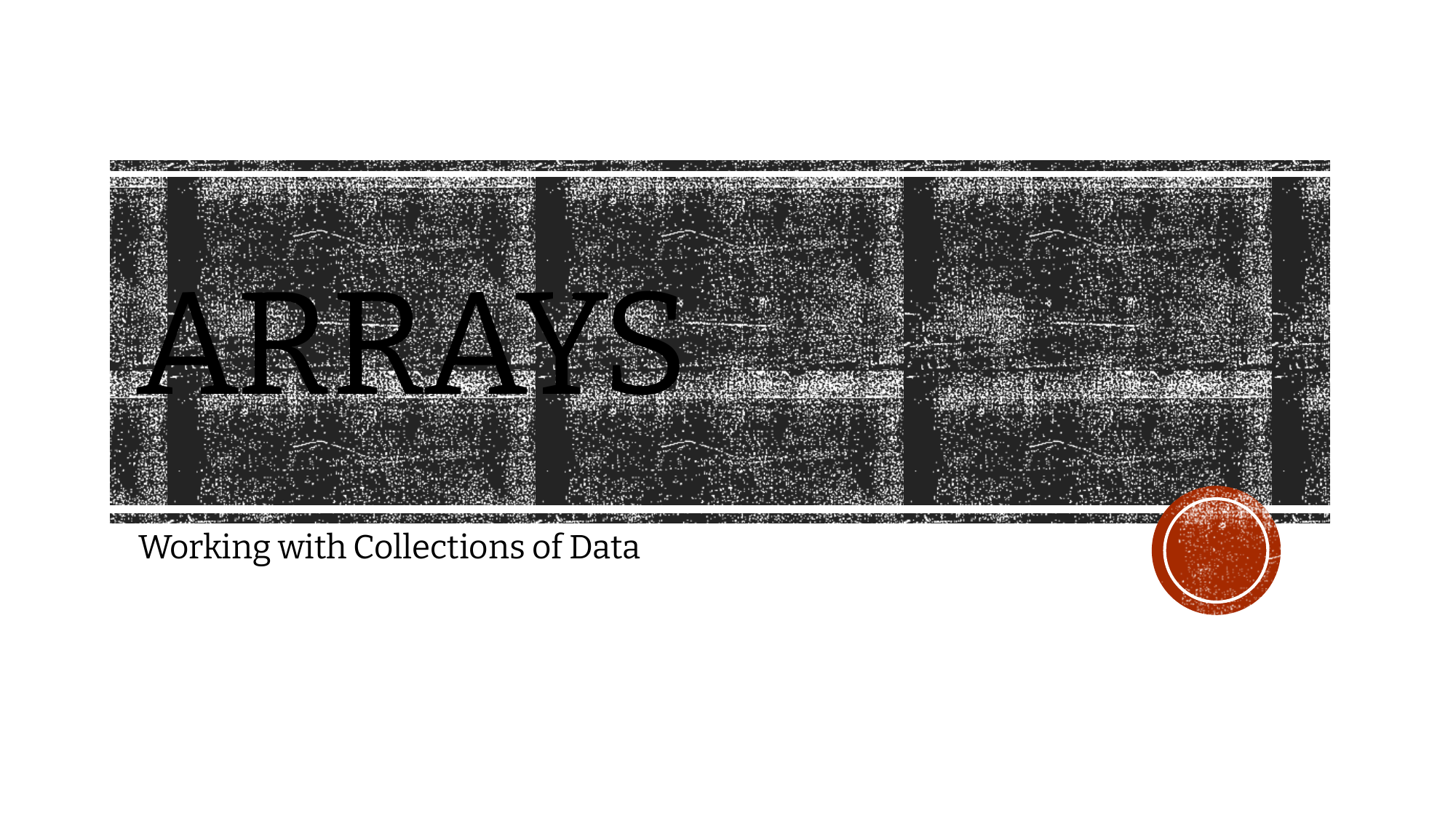

# Arrays
Working with Collections of Data